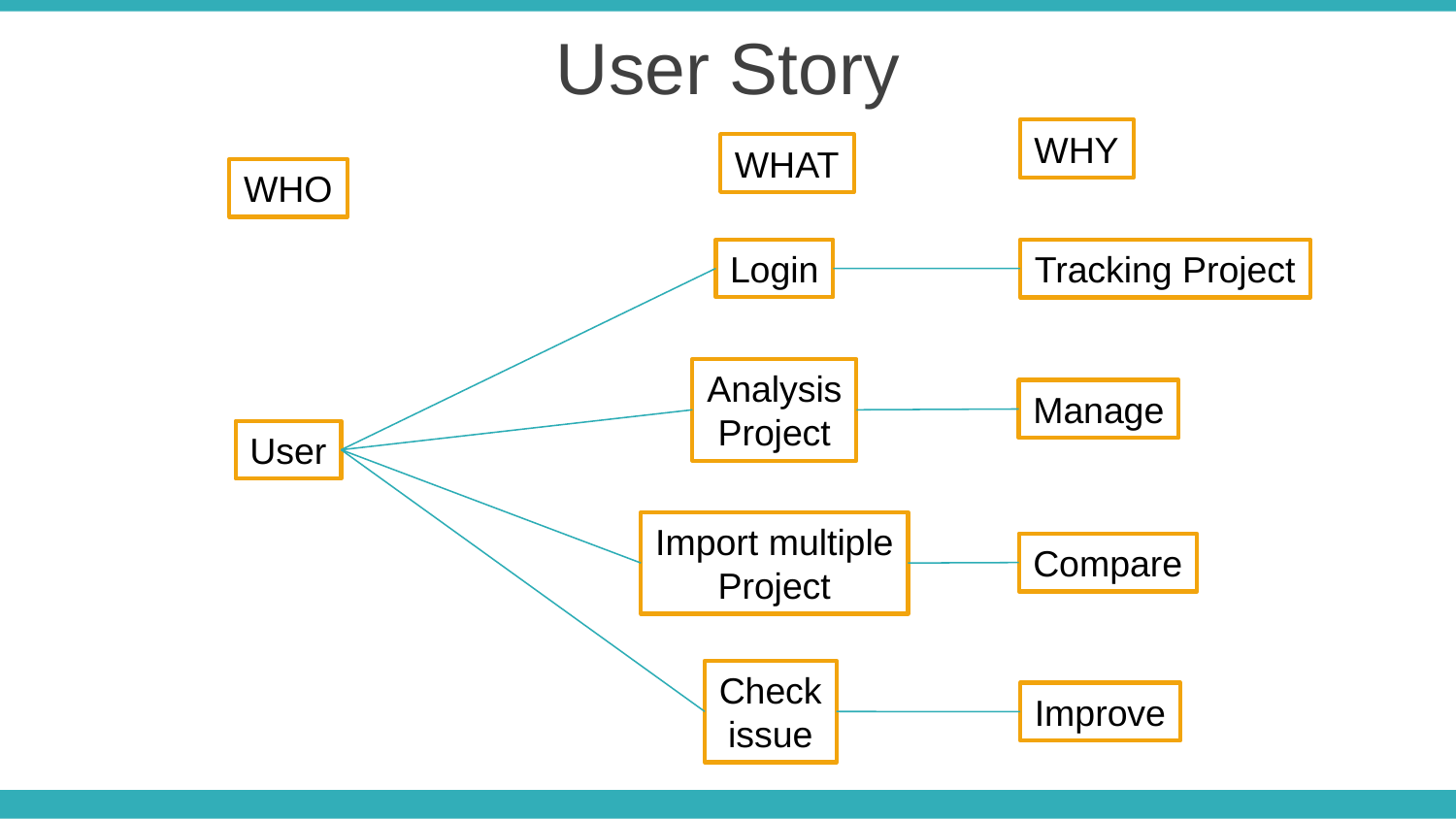

User Story
WHY
WHAT
WHO
Login
Tracking Project
Analysis
Project
Manage
User
Import multiple
Project
Compare
Check
issue
Improve